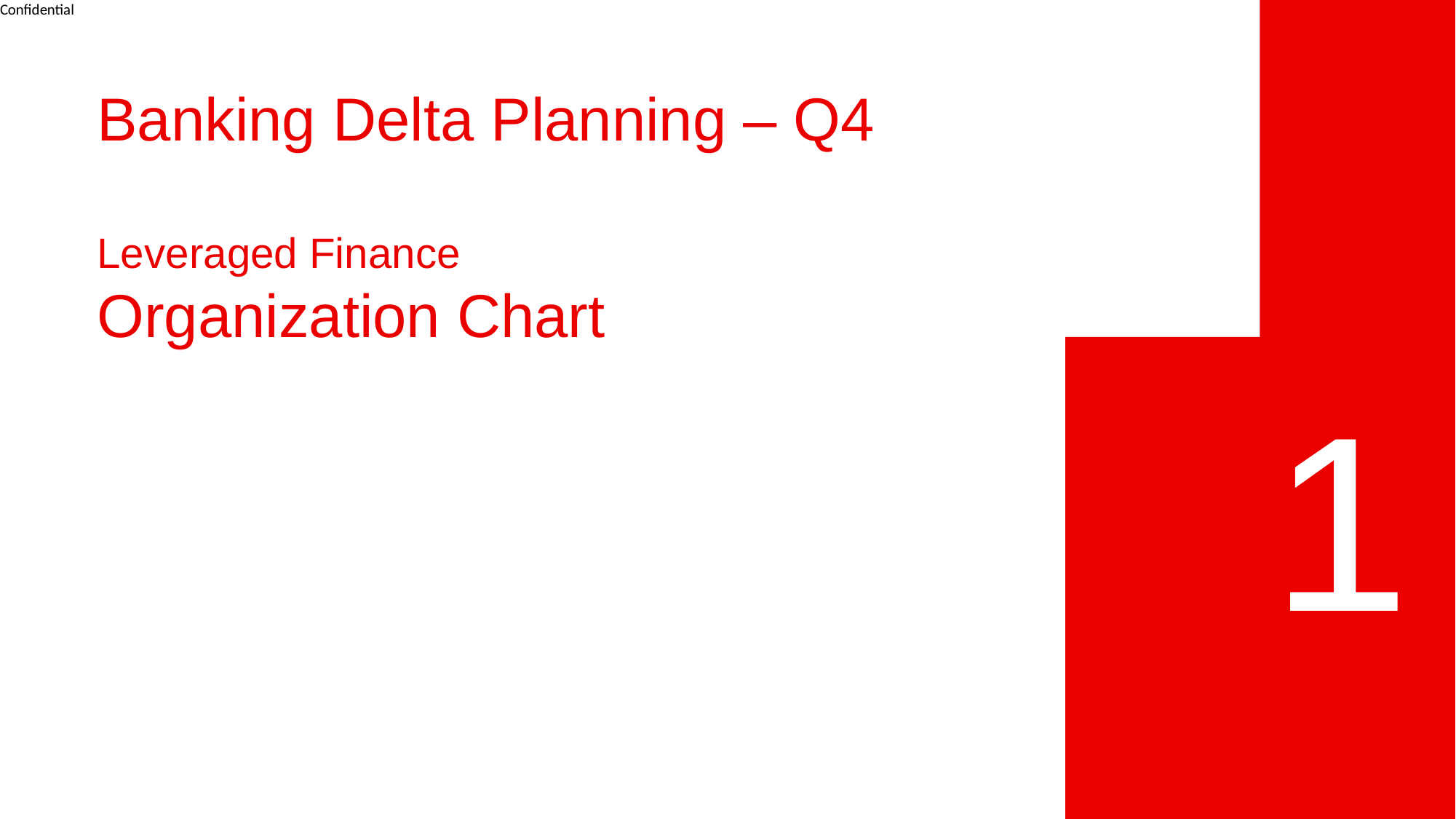

# Banking Delta Planning – Q4 Leveraged Finance Organization Chart
1